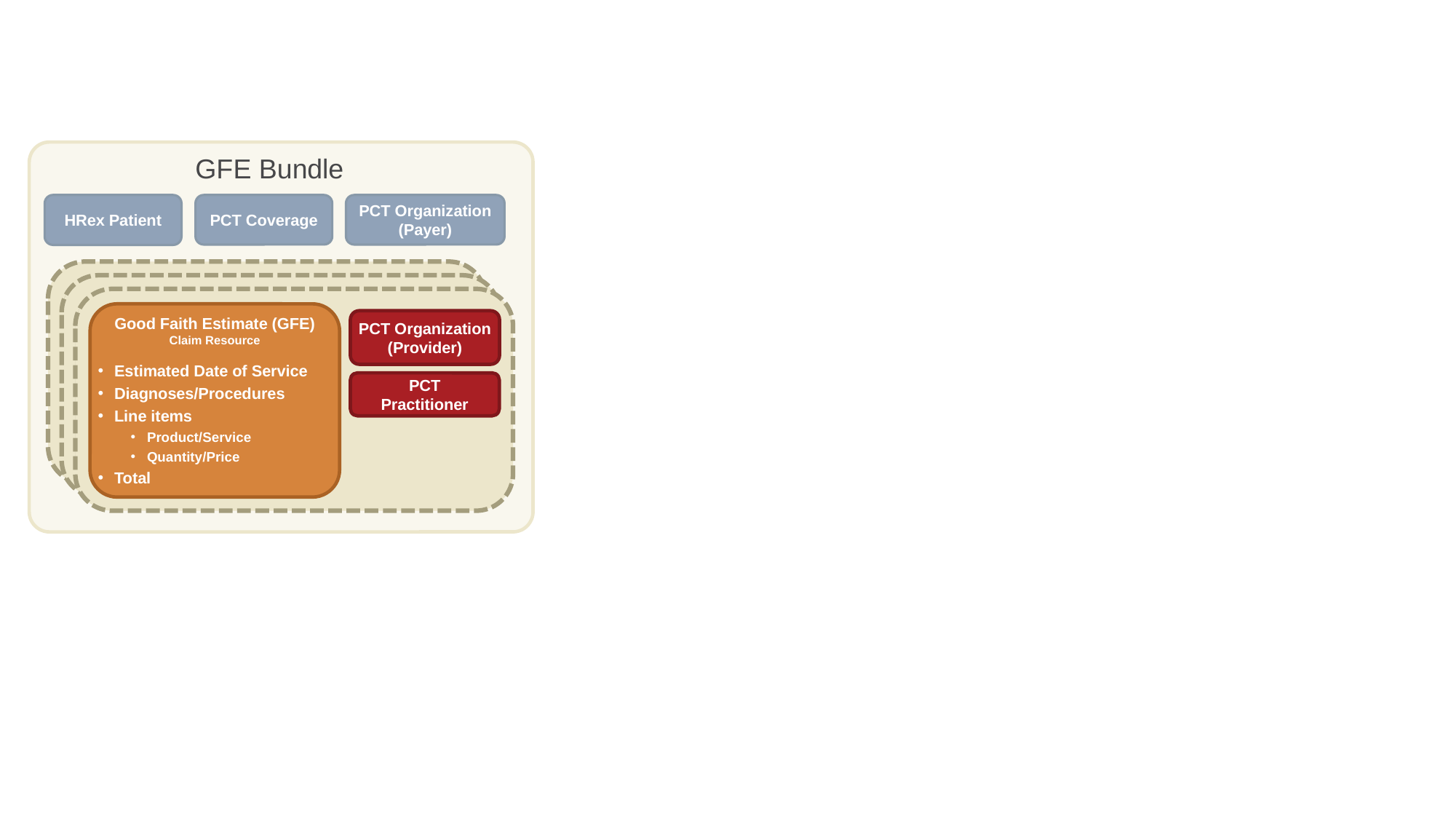

GFE Bundle
HRex Patient
PCT Coverage
PCT Organization (Payer)

Good Faith Estimate (GFE)

Estimated  Date of Service
Diagnoses/Procedures
Line items
Product/Service
Quantity/Price
Total

PCT Organization (Provider)
PCT Practitioner

Good Faith Estimate (GFE)

Estimated  Date of Service
Diagnoses/Procedures
Line items
Product/Service
Quantity/Price
Total

PCT Organization (Provider)
PCT Practitioner

Good Faith Estimate (GFE)
Claim Resource
Estimated Date of Service
Diagnoses/Procedures
Line items
Product/Service
Quantity/Price
Total
PCT Organization (Provider)
PCT Practitioner